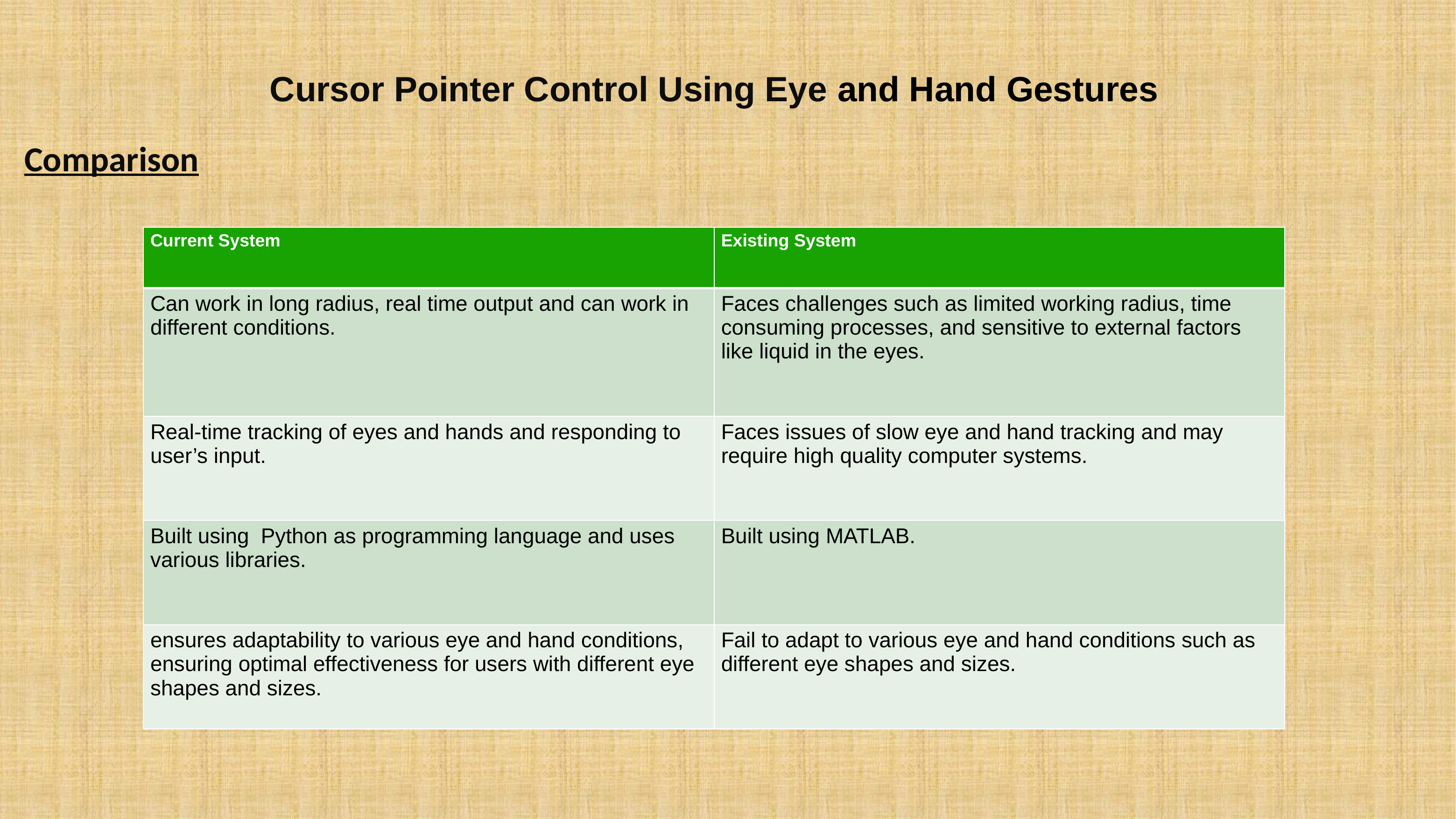

# Cursor Pointer Control Using Eye and Hand Gestures
Comparison
| Current System | Existing System |
| --- | --- |
| Can work in long radius, real time output and can work in different conditions. | Faces challenges such as limited working radius, time consuming processes, and sensitive to external factors like liquid in the eyes. |
| Real-time tracking of eyes and hands and responding to user’s input. | Faces issues of slow eye and hand tracking and may require high quality computer systems. |
| Built using Python as programming language and uses various libraries. | Built using MATLAB. |
| ensures adaptability to various eye and hand conditions, ensuring optimal effectiveness for users with different eye shapes and sizes. | Fail to adapt to various eye and hand conditions such as different eye shapes and sizes. |